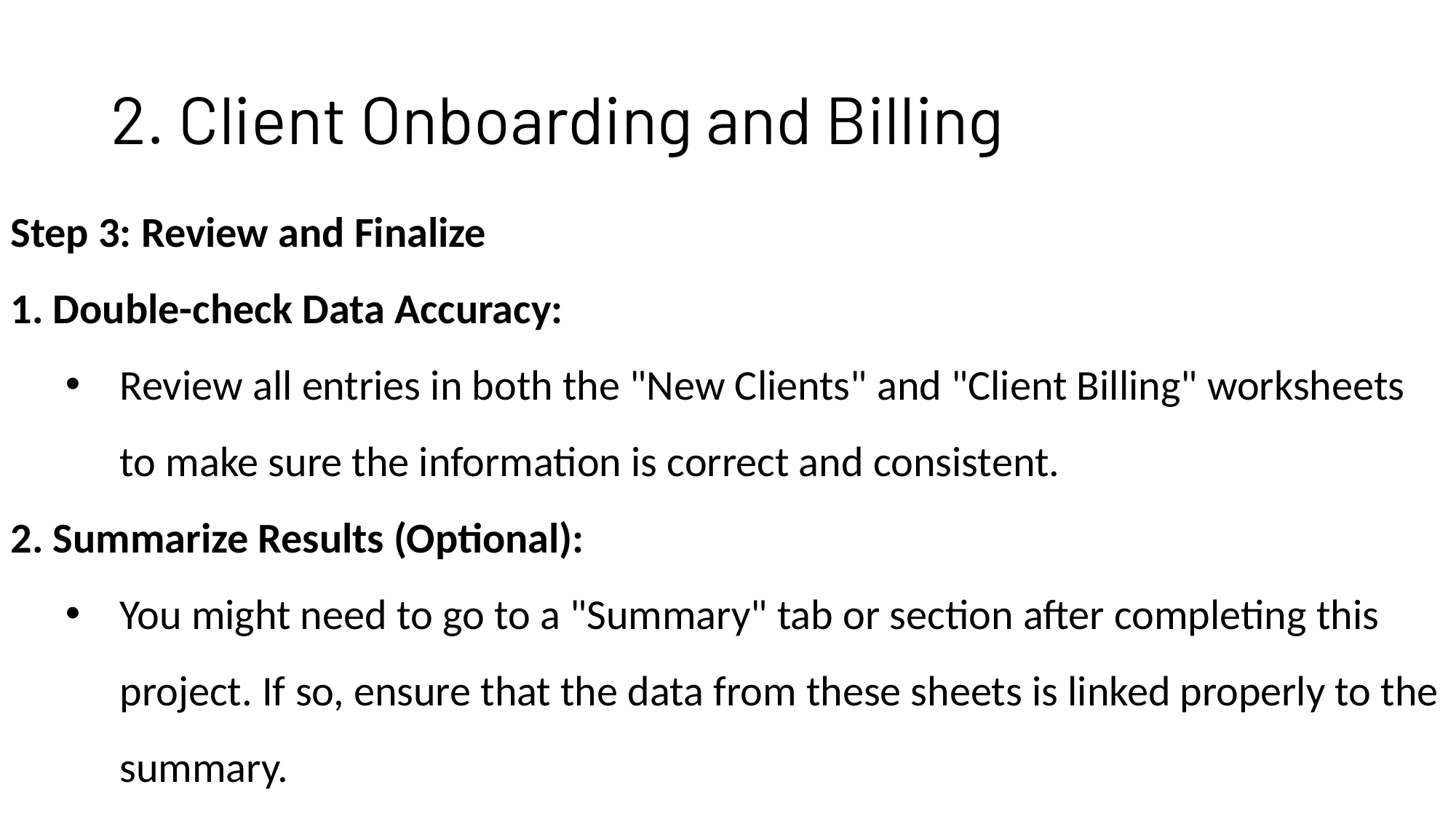

# 2. Client Onboarding and Billing
Step 3: Review and Finalize
 Double-check Data Accuracy:
Review all entries in both the "New Clients" and "Client Billing" worksheets to make sure the information is correct and consistent.
 Summarize Results (Optional):
You might need to go to a "Summary" tab or section after completing this project. If so, ensure that the data from these sheets is linked properly to the summary.